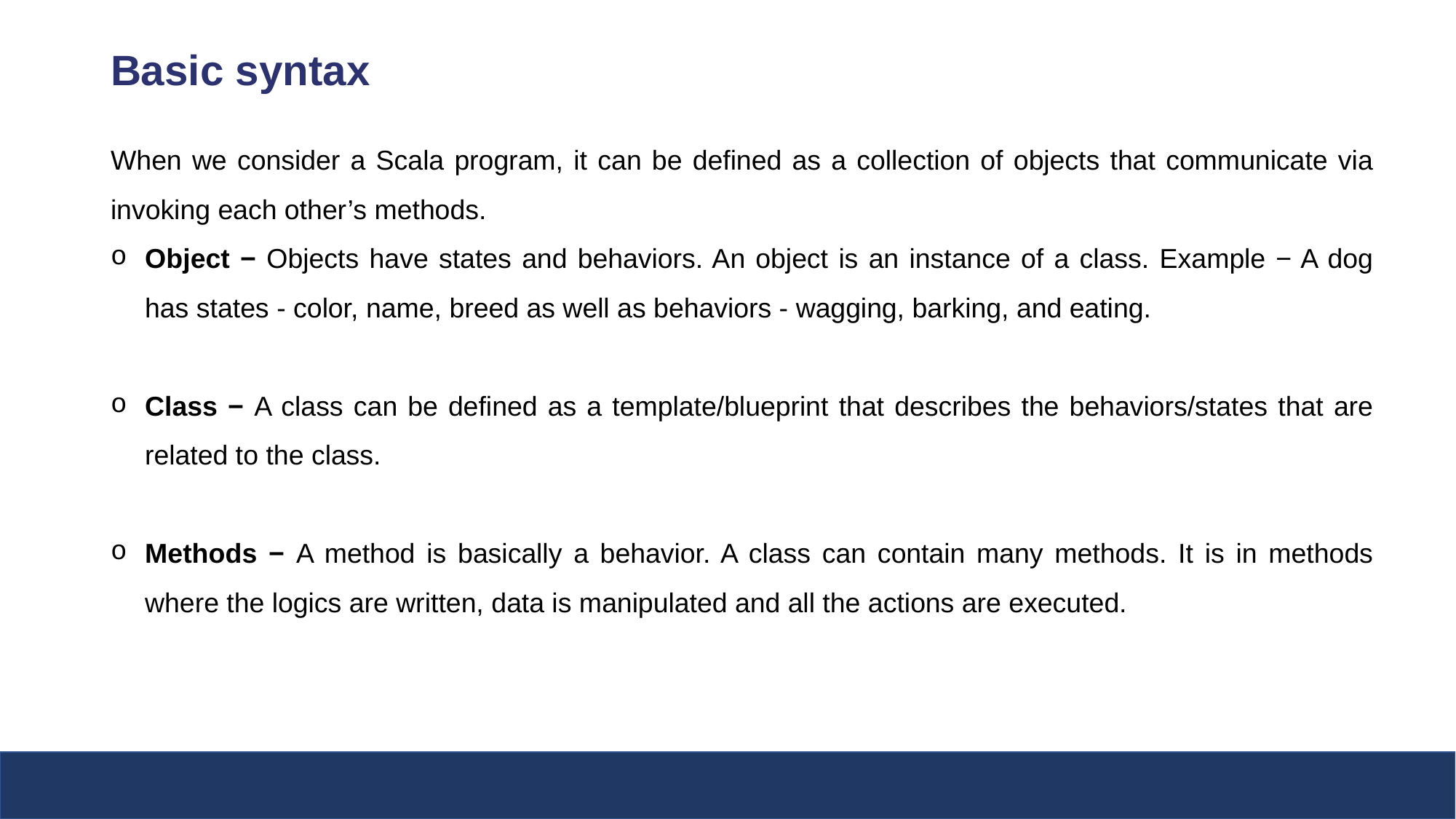

Basic syntax
When we consider a Scala program, it can be defined as a collection of objects that communicate via invoking each other’s methods.
Object − Objects have states and behaviors. An object is an instance of a class. Example − A dog has states - color, name, breed as well as behaviors - wagging, barking, and eating.

Class − A class can be defined as a template/blueprint that describes the behaviors/states that are related to the class.

Methods − A method is basically a behavior. A class can contain many methods. It is in methods where the logics are written, data is manipulated and all the actions are executed.
27